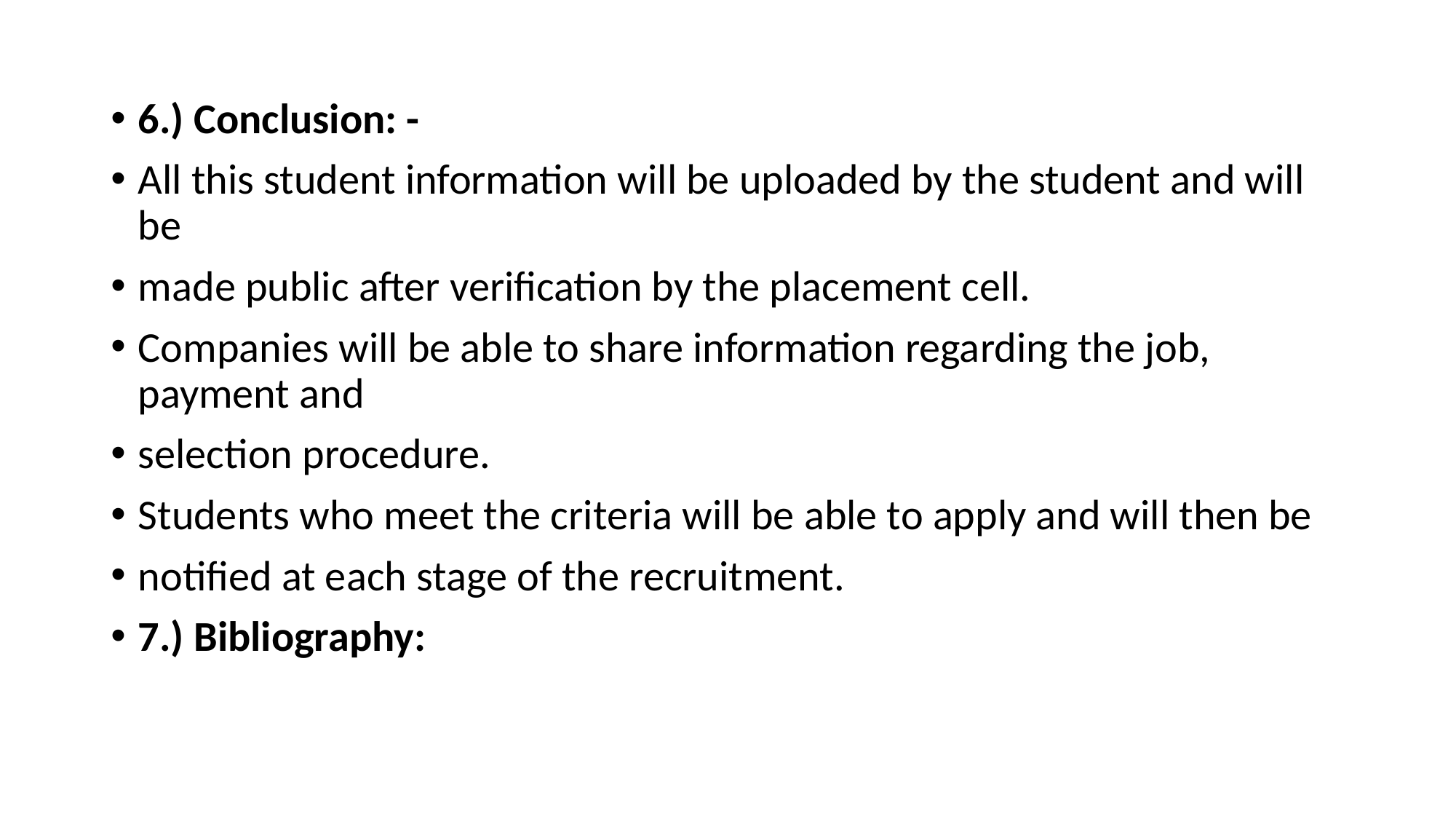

6.) Conclusion: -
All this student information will be uploaded by the student and will be
made public after verification by the placement cell.
Companies will be able to share information regarding the job, payment and
selection procedure.
Students who meet the criteria will be able to apply and will then be
notified at each stage of the recruitment.
7.) Bibliography: